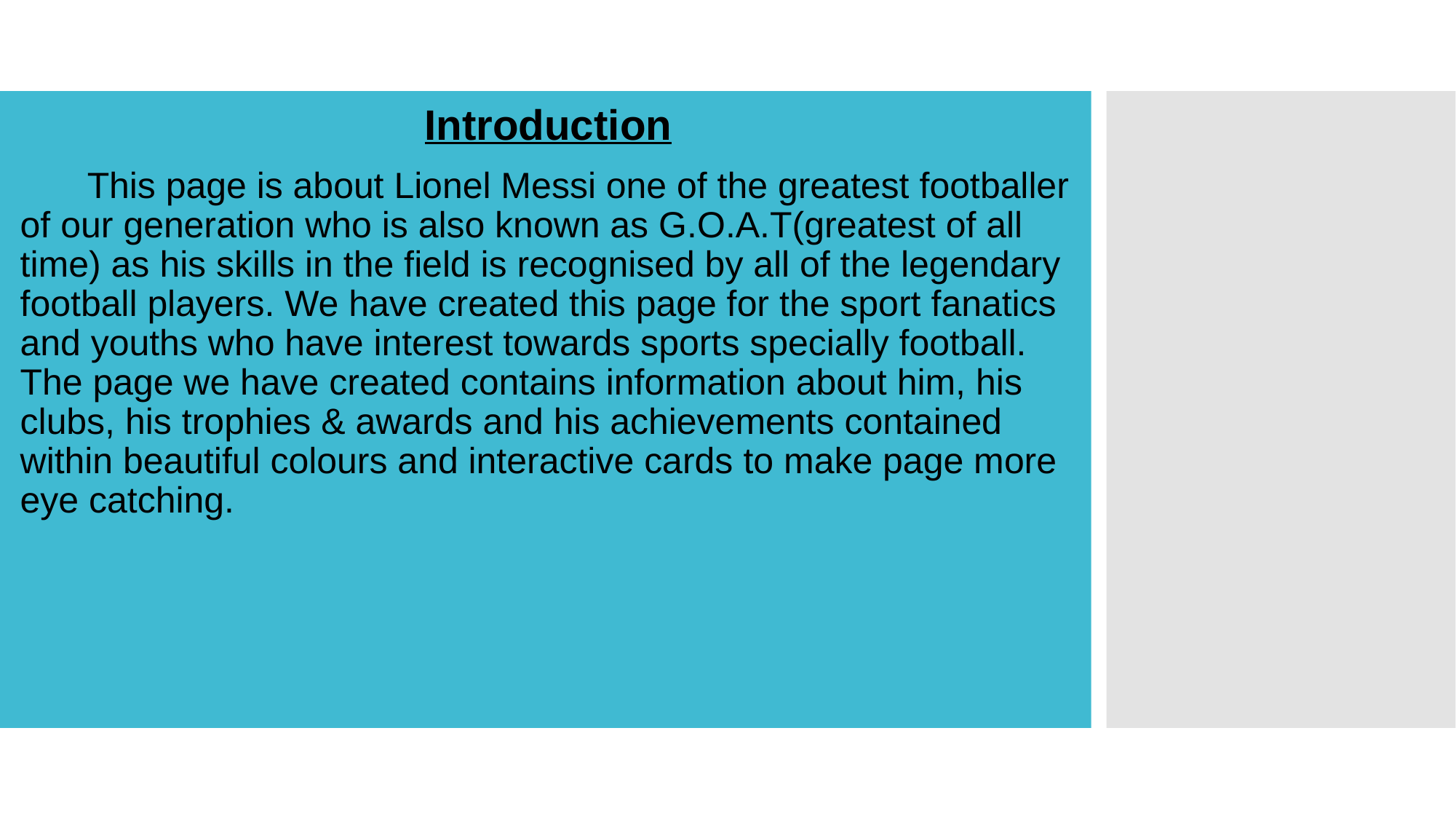

#
Introduction
        This page is about Lionel Messi one of the greatest footballer of our generation who is also known as G.O.A.T(greatest of all time) as his skills in the field is recognised by all of the legendary football players. We have created this page for the sport fanatics and youths who have interest towards sports specially football. The page we have created contains information about him, his clubs, his trophies & awards and his achievements contained within beautiful colours and interactive cards to make page more eye catching.